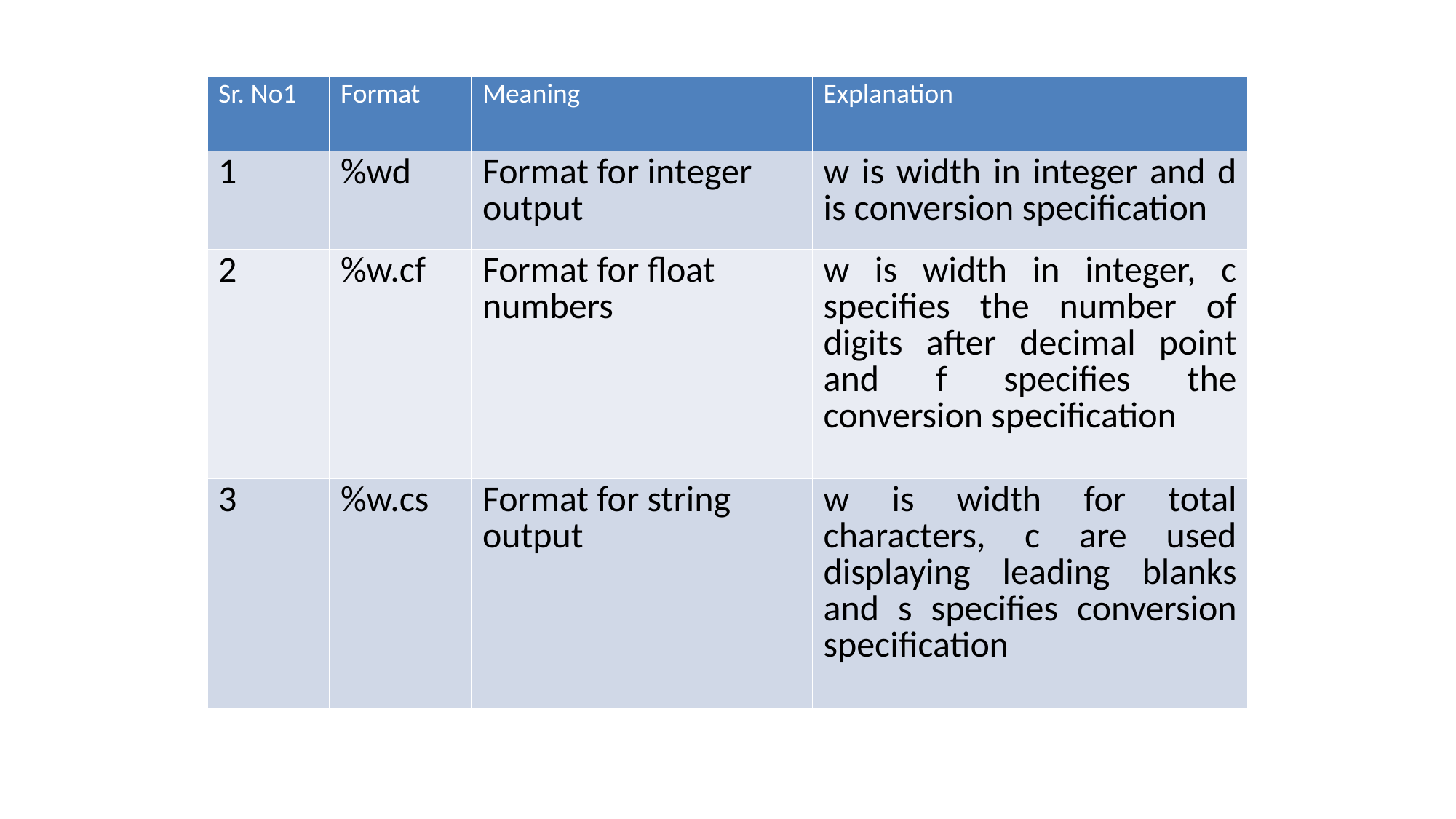

| Sr. No1 | Format | Meaning | Explanation |
| --- | --- | --- | --- |
| 1 | %wd | Format for integer output | w is width in integer and d is conversion specification |
| 2 | %w.cf | Format for float numbers | w is width in integer, c specifies the number of digits after decimal point and f specifies the conversion specification |
| 3 | %w.cs | Format for string output | w is width for total characters, c are used displaying leading blanks and s specifies conversion specification |